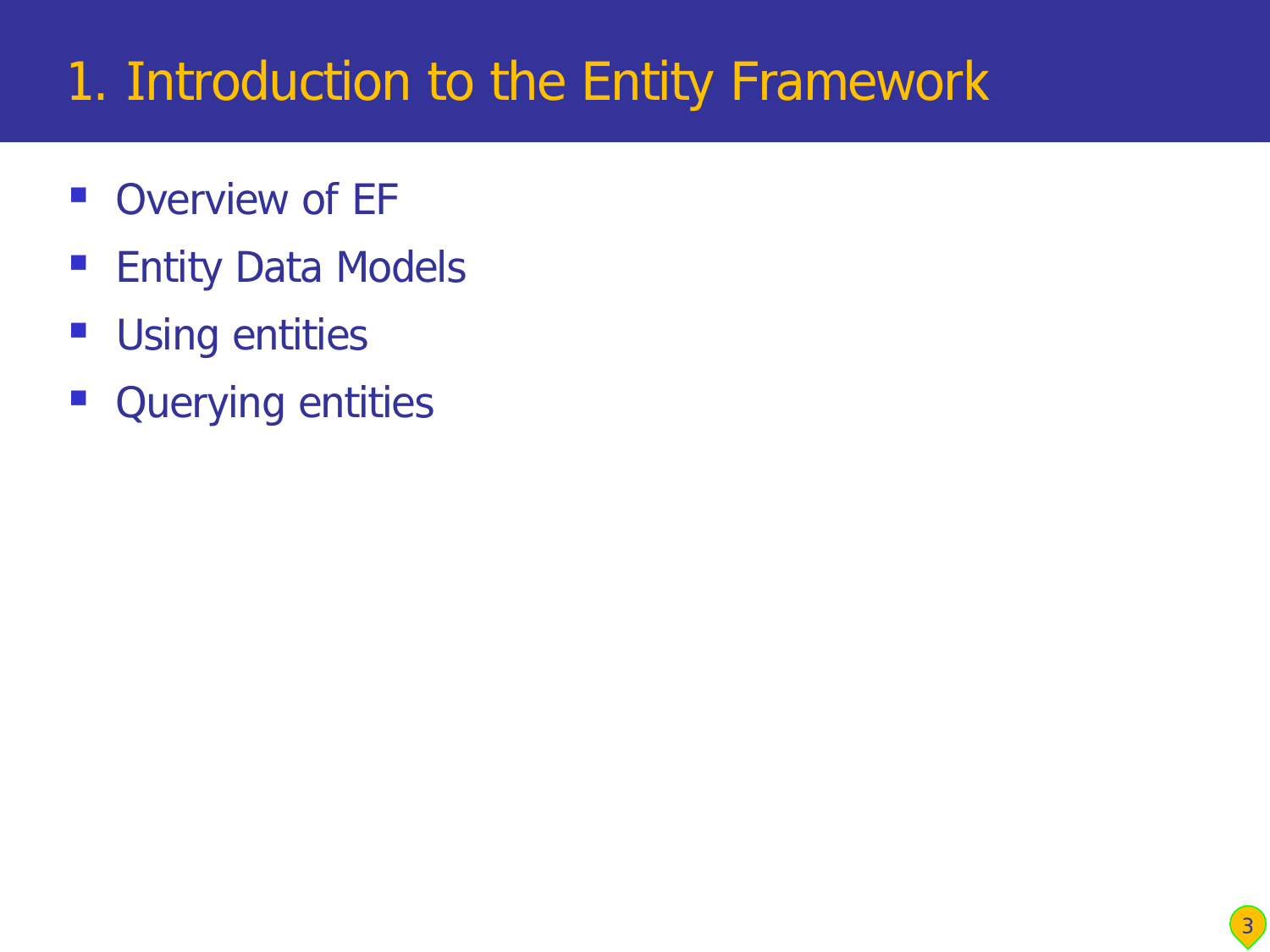

# 1. Introduction to the Entity Framework
Overview of EF
Entity Data Models
Using entities
Querying entities

3